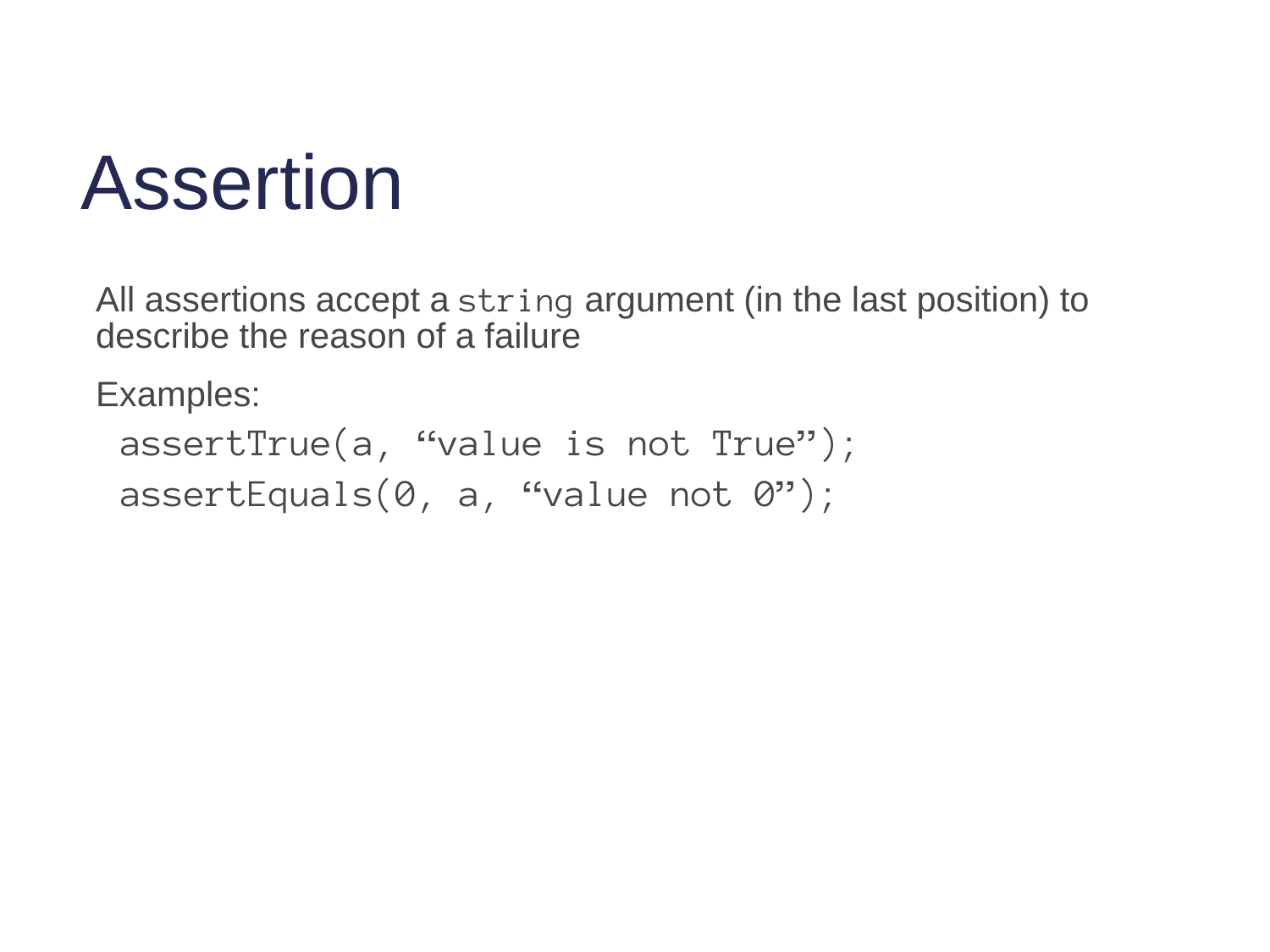

# Assertion
All assertions accept a string argument (in the last position) to describe the reason of a failure
Examples:
assertTrue(a, “value is not True”);
assertEquals(0, a, “value not 0”);